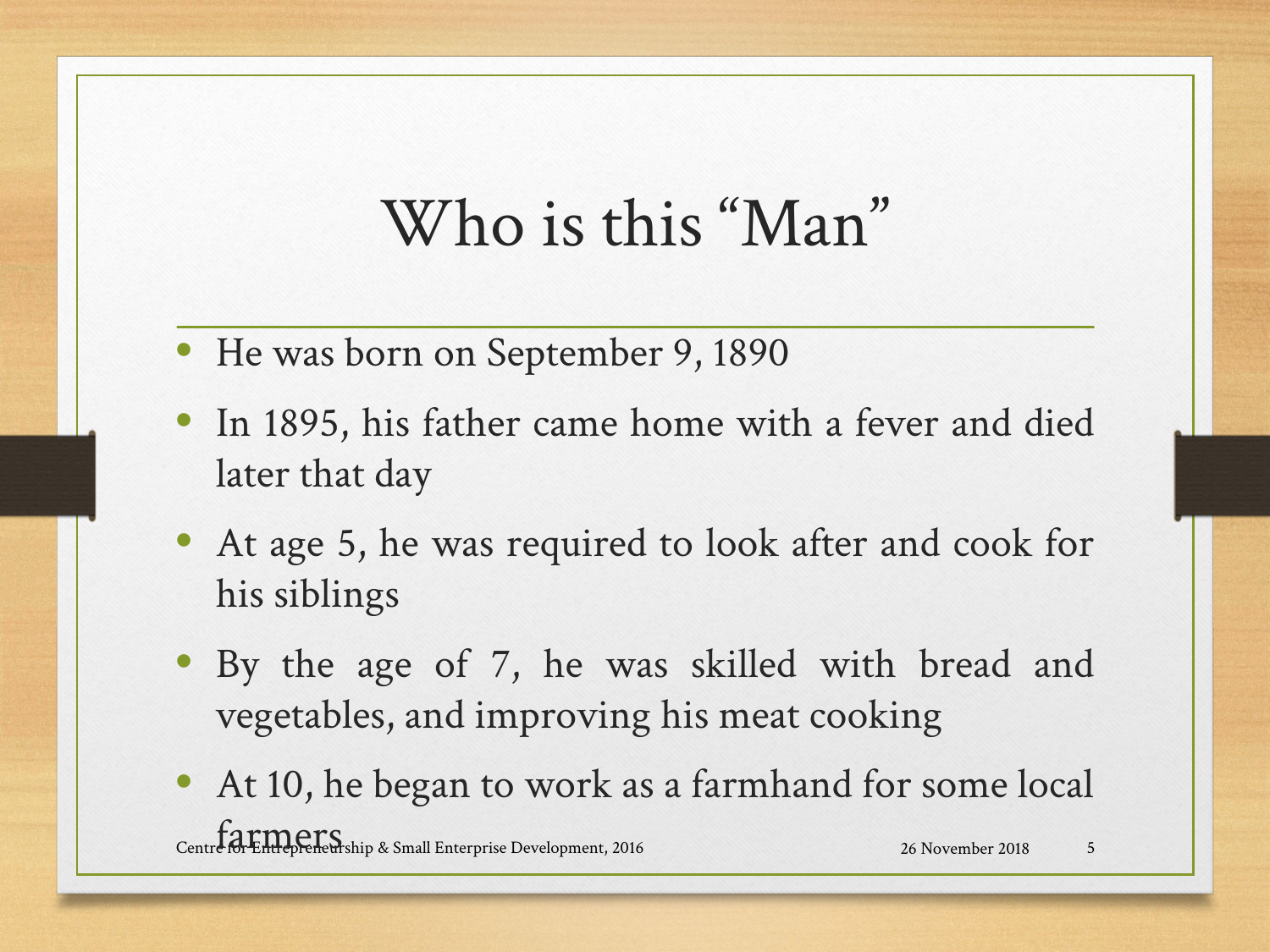

# Who is this “Man”
He was born on September 9, 1890
In 1895, his father came home with a fever and died later that day
At age 5, he was required to look after and cook for his siblings
By the age of 7, he was skilled with bread and vegetables, and improving his meat cooking
At 10, he began to work as a farmhand for some local farmers
Centre for Entrepreneurship & Small Enterprise Development, 2016
26 November 2018
5